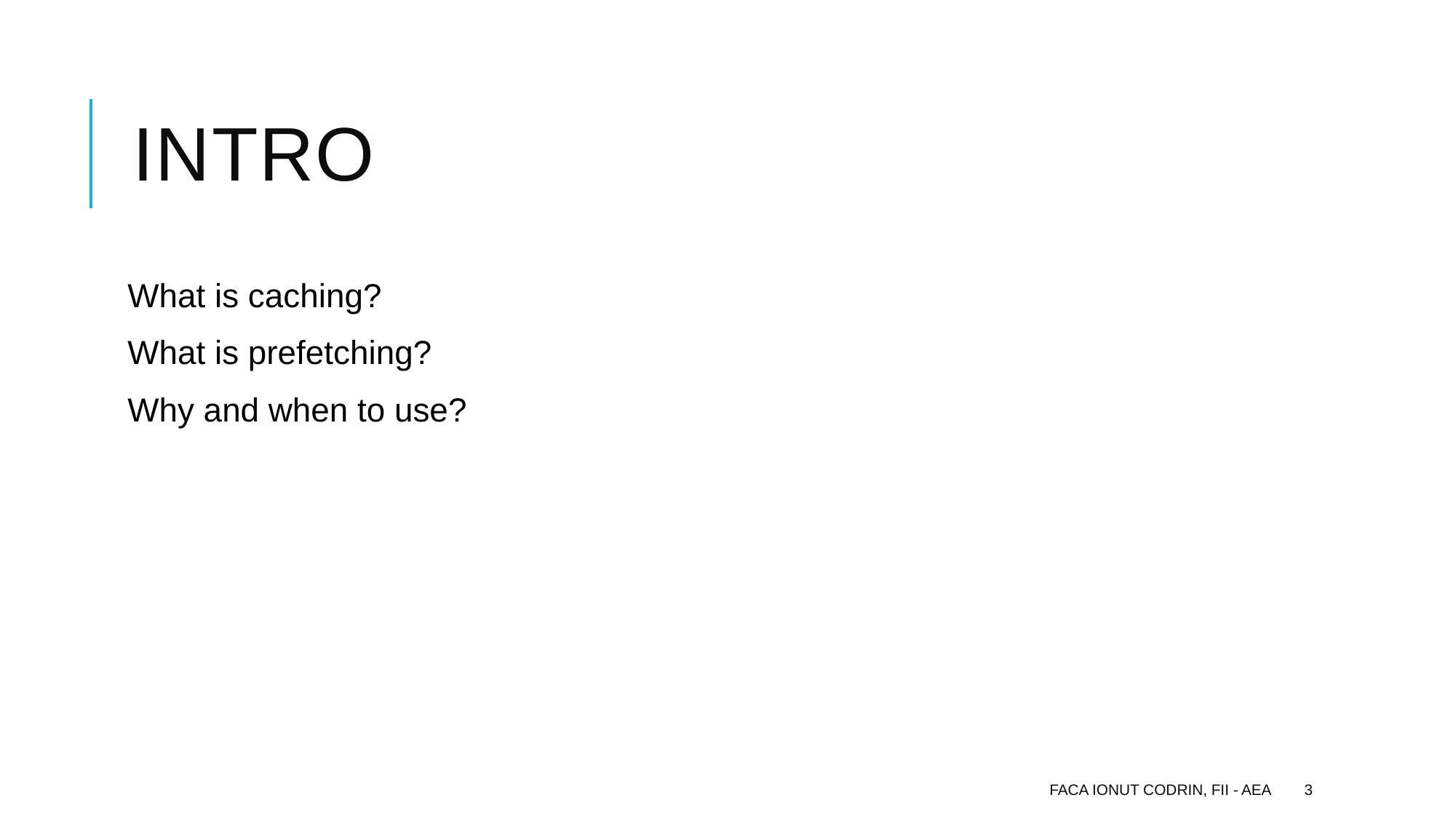

# Intro
What is caching?
What is prefetching?
Why and when to use?

Faca Ionut Codrin, FII - Aea
3